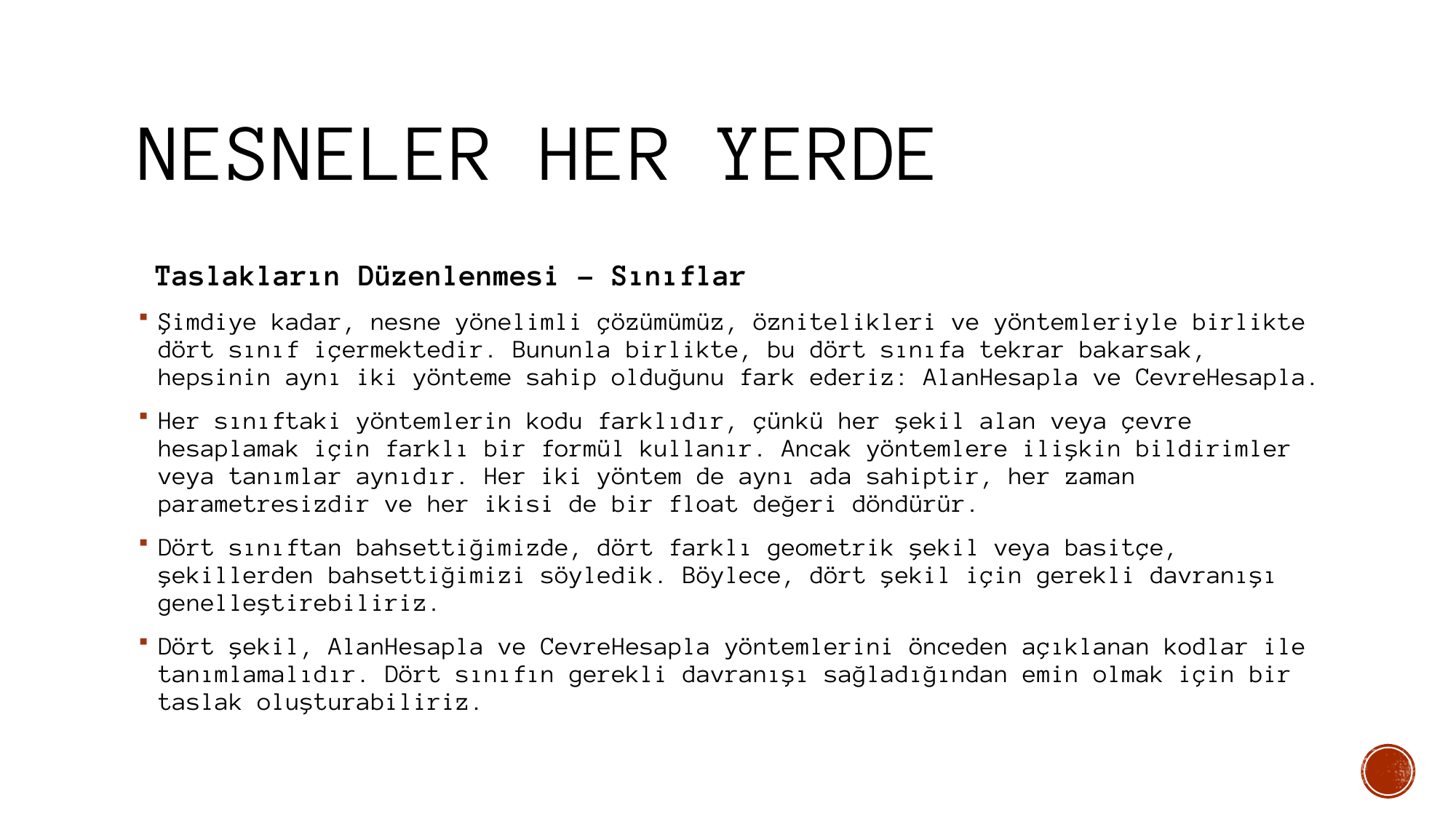

# Nesneler Her Yerde
 Taslakların Düzenlenmesi – Sınıflar
Şimdiye kadar, nesne yönelimli çözümümüz, öznitelikleri ve yöntemleriyle birlikte dört sınıf içermektedir. Bununla birlikte, bu dört sınıfa tekrar bakarsak, hepsinin aynı iki yönteme sahip olduğunu fark ederiz: AlanHesapla ve CevreHesapla.
Her sınıftaki yöntemlerin kodu farklıdır, çünkü her şekil alan veya çevre hesaplamak için farklı bir formül kullanır. Ancak yöntemlere ilişkin bildirimler veya tanımlar aynıdır. Her iki yöntem de aynı ada sahiptir, her zaman parametresizdir ve her ikisi de bir float değeri döndürür.
Dört sınıftan bahsettiğimizde, dört farklı geometrik şekil veya basitçe, şekillerden bahsettiğimizi söyledik. Böylece, dört şekil için gerekli davranışı genelleştirebiliriz.
Dört şekil, AlanHesapla ve CevreHesapla yöntemlerini önceden açıklanan kodlar ile tanımlamalıdır. Dört sınıfın gerekli davranışı sağladığından emin olmak için bir taslak oluşturabiliriz.